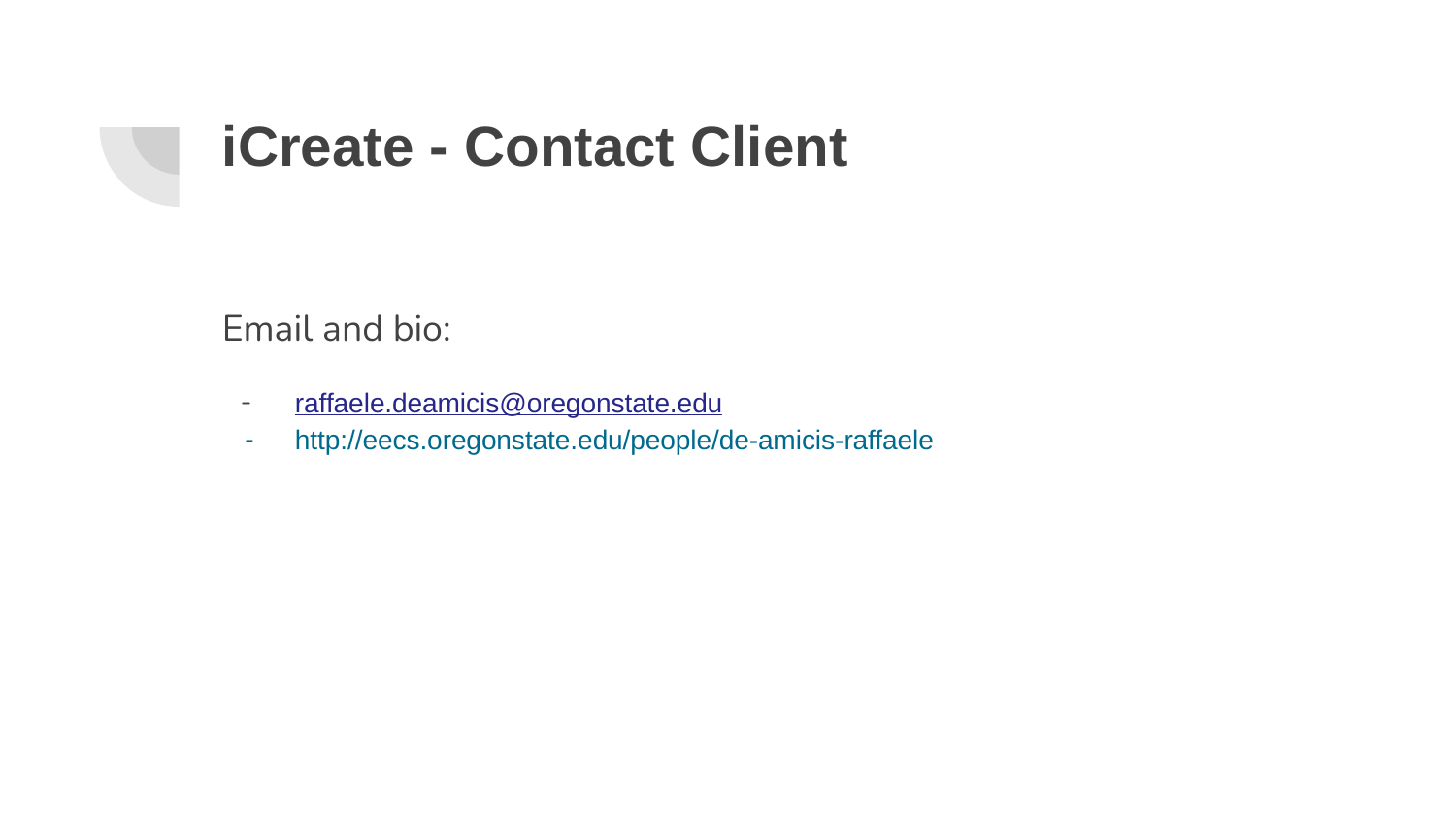

# iCreate - Contact Client
Email and bio:
raffaele.deamicis@oregonstate.edu
http://eecs.oregonstate.edu/people/de-amicis-raffaele